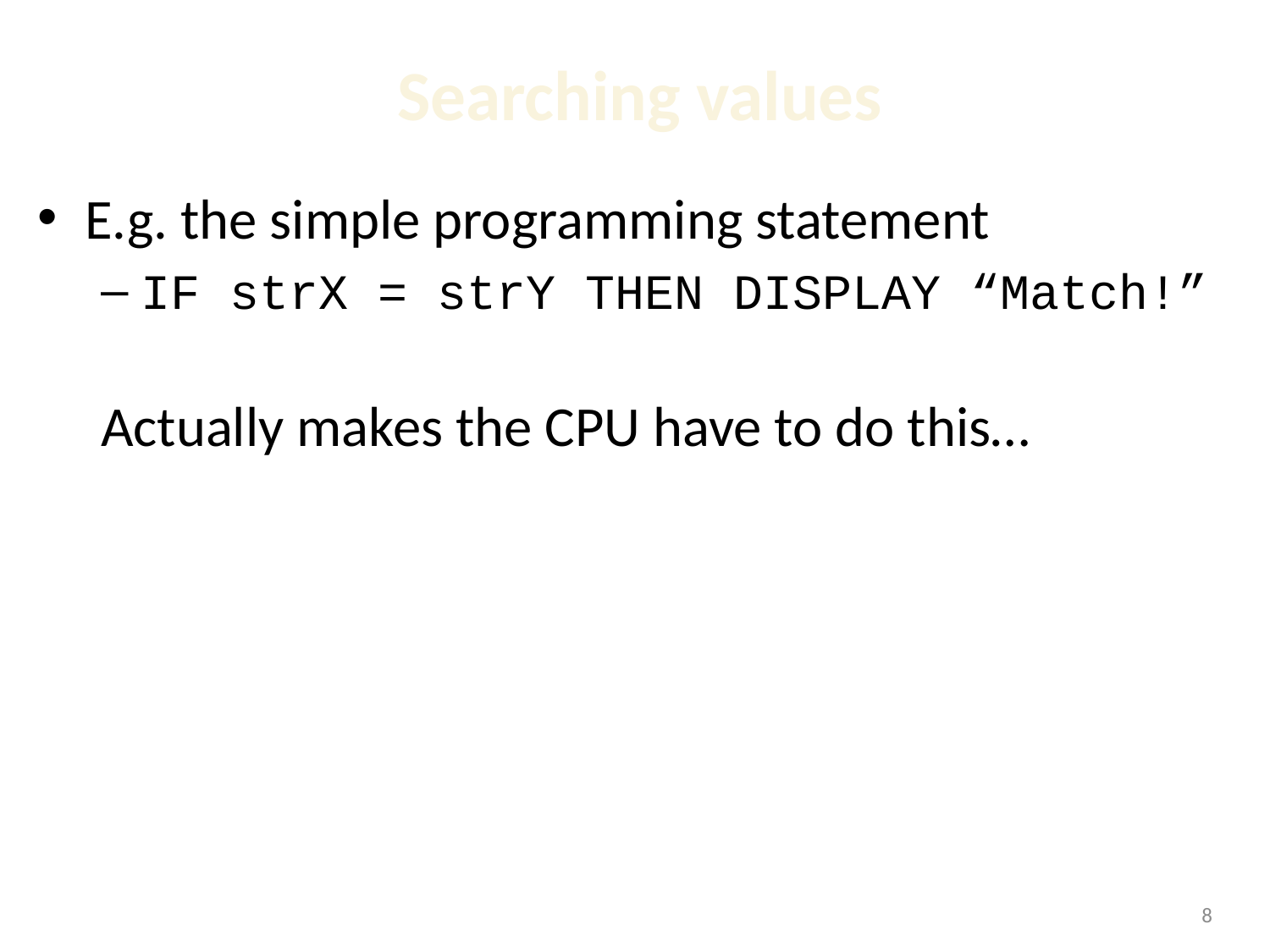

# Searching values
E.g. the simple programming statement
IF strX = strY THEN DISPLAY “Match!”

Actually makes the CPU have to do this…
8